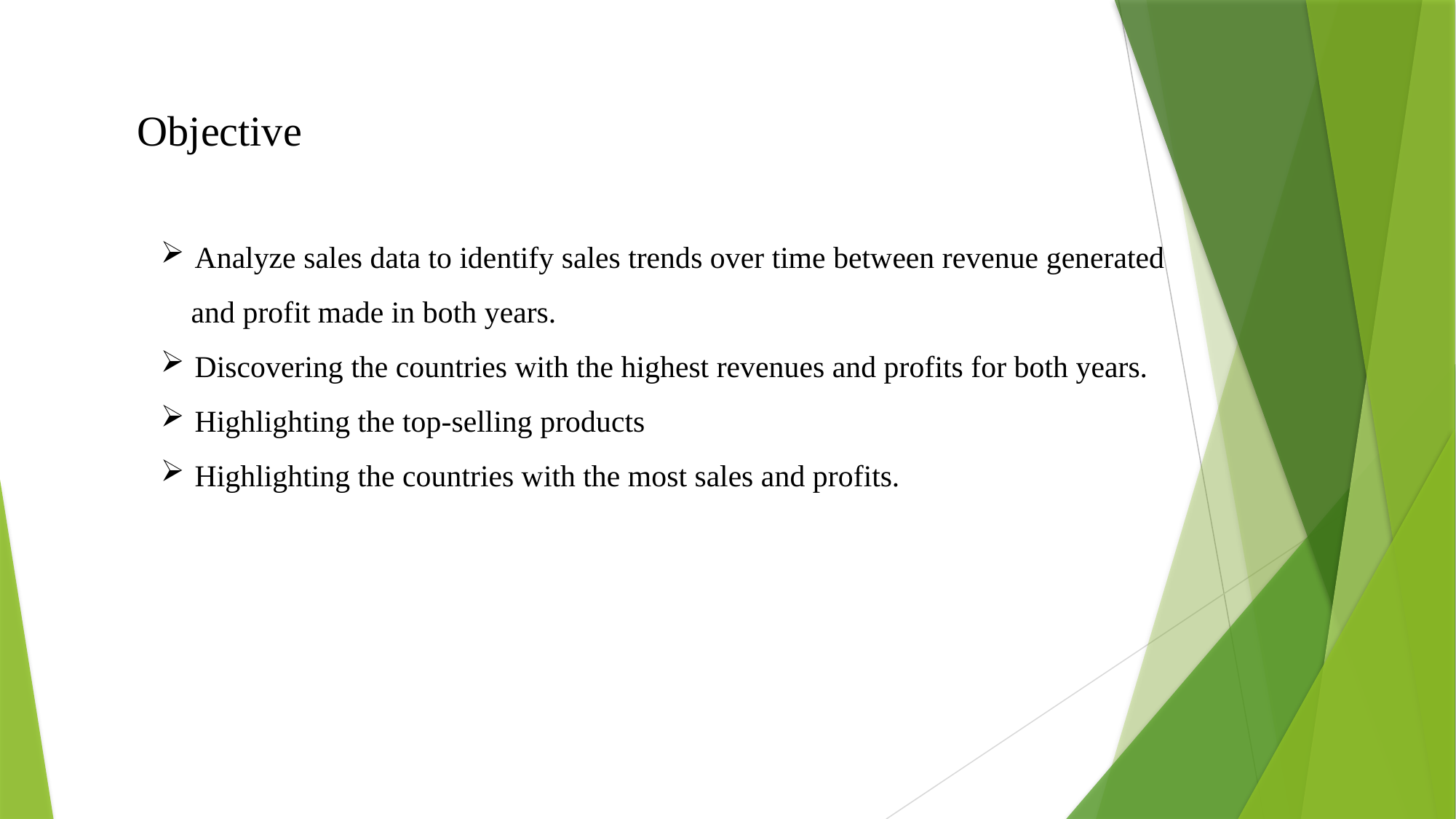

Objective
Analyze sales data to identify sales trends over time between revenue generated
    and profit made in both years.
Discovering the countries with the highest revenues and profits for both years.
Highlighting the top-selling products
Highlighting the countries with the most sales and profits.